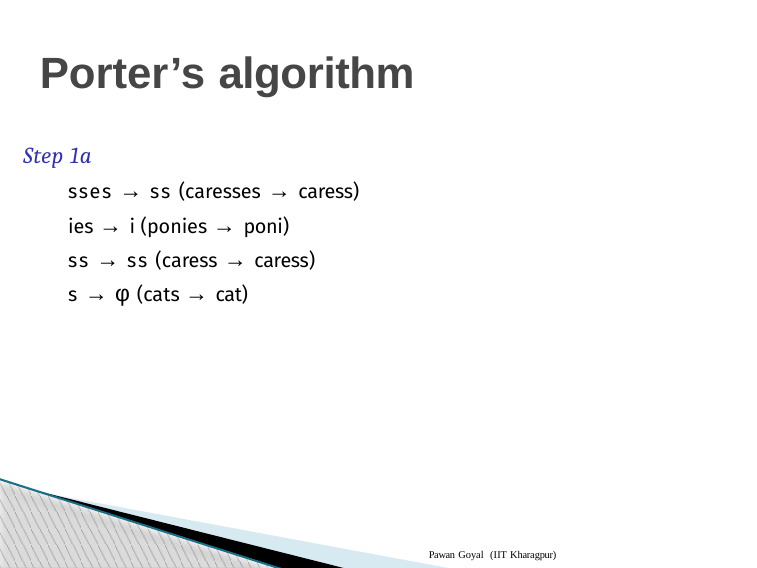

# Porter’s algorithm
Step 1a
sses → ss (caresses → caress) ies → i (ponies → poni)
ss → ss (caress → caress) s → φ (cats → cat)
Pawan Goyal (IIT Kharagpur)
Week 1: Lecture 5
25 / 26